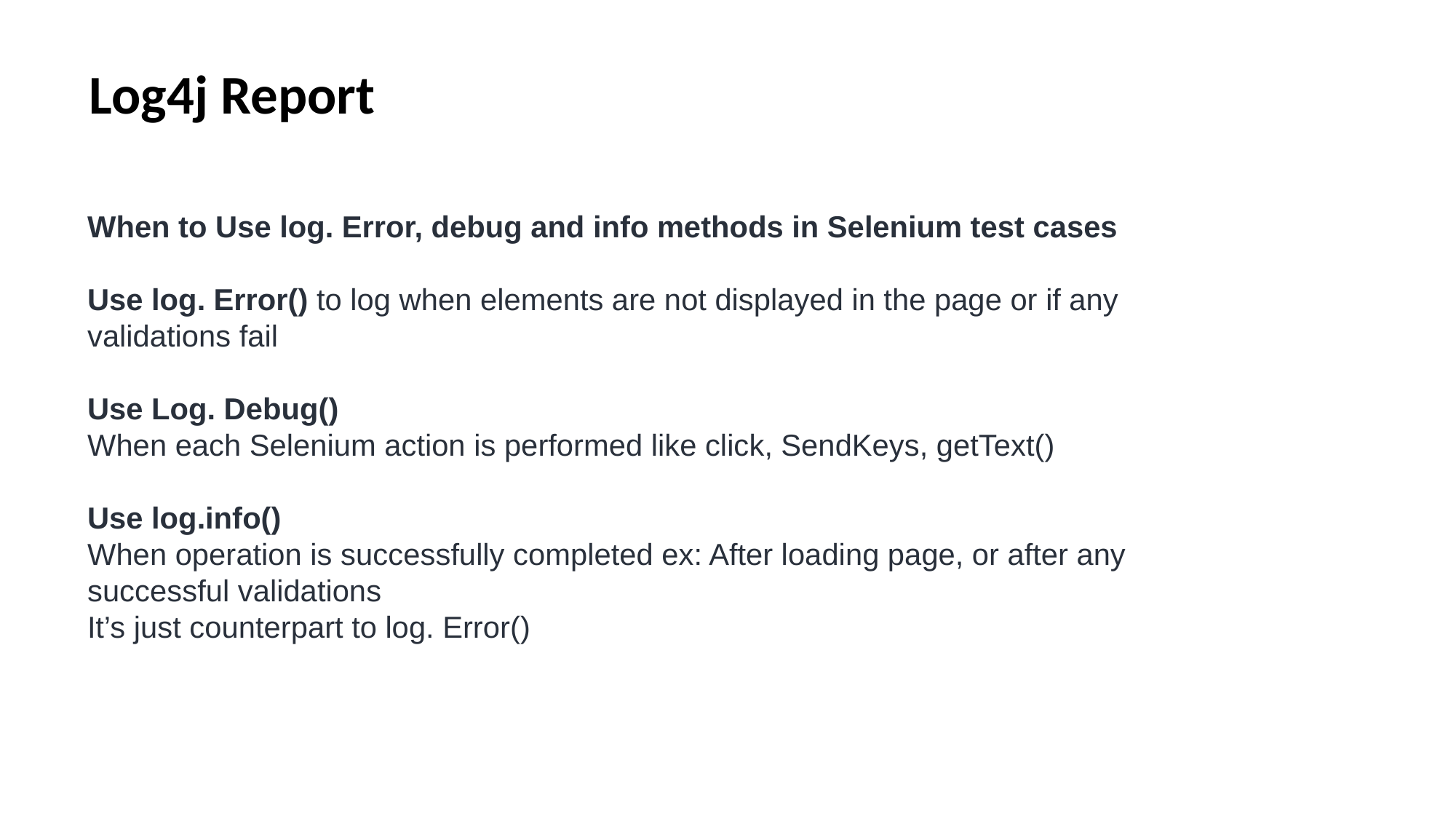

Log4j Report
When to Use log. Error, debug and info methods in Selenium test cases

Use log. Error() to log when elements are not displayed in the page or if any validations fail

Use Log. Debug()
When each Selenium action is performed like click, SendKeys, getText()

Use log.info()
When operation is successfully completed ex: After loading page, or after any successful validations
It’s just counterpart to log. Error()